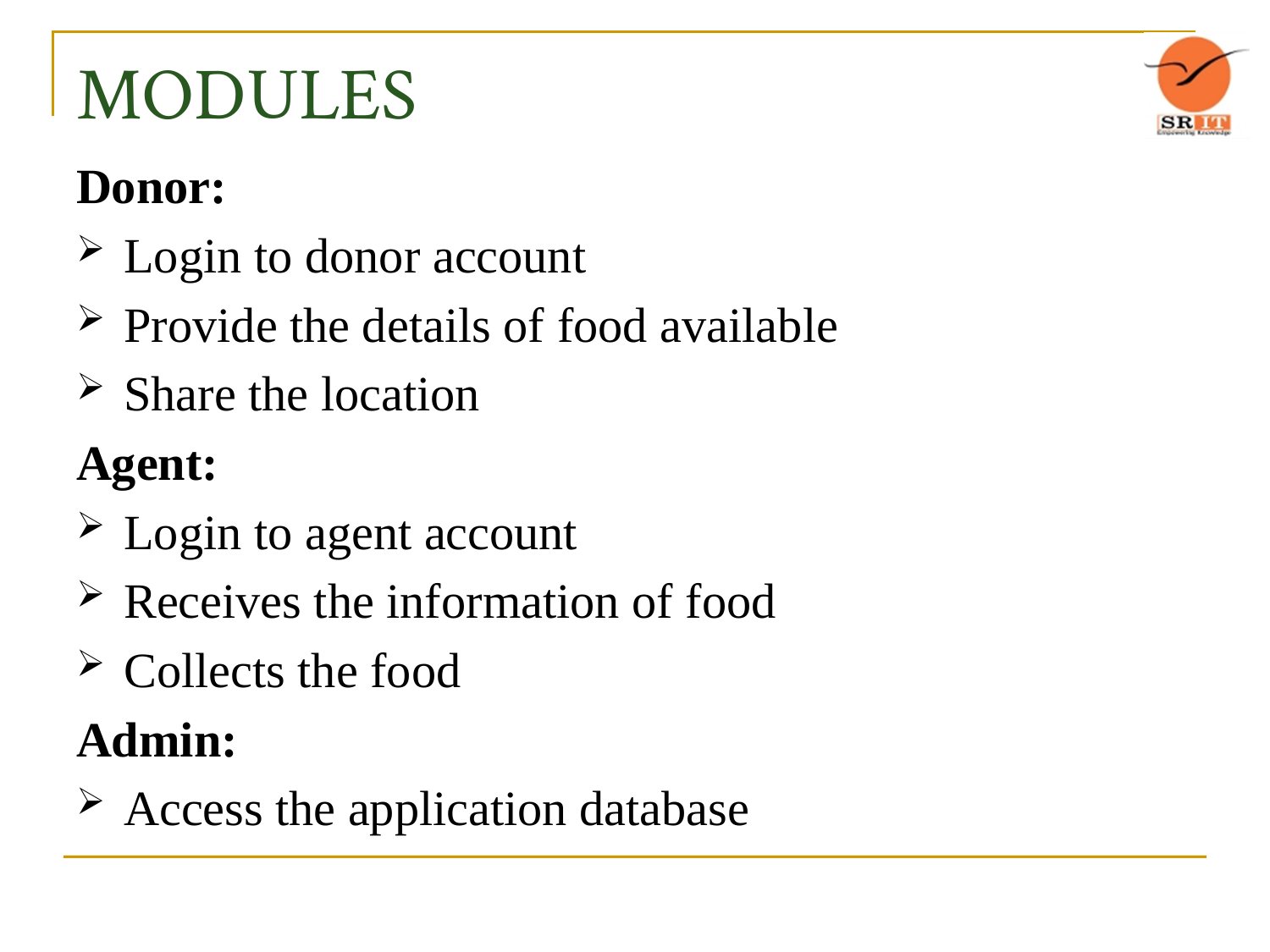

# MODULES
Donor:
Login to donor account
Provide the details of food available
Share the location
Agent:
Login to agent account
Receives the information of food
Collects the food
Admin:
Access the application database